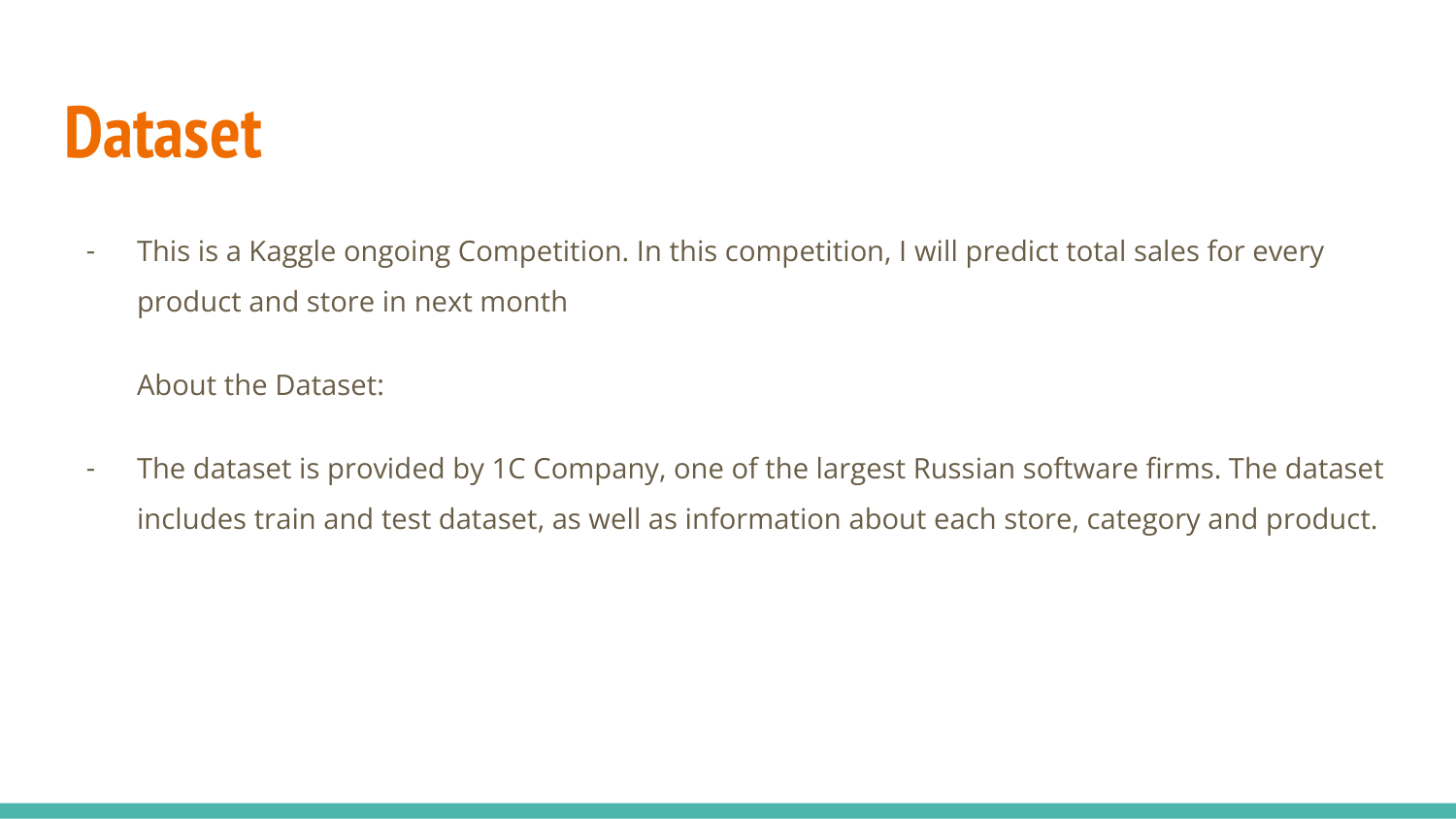

# Dataset
This is a Kaggle ongoing Competition. In this competition, I will predict total sales for every product and store in next month
About the Dataset:
The dataset is provided by 1C Company, one of the largest Russian software firms. The dataset includes train and test dataset, as well as information about each store, category and product.